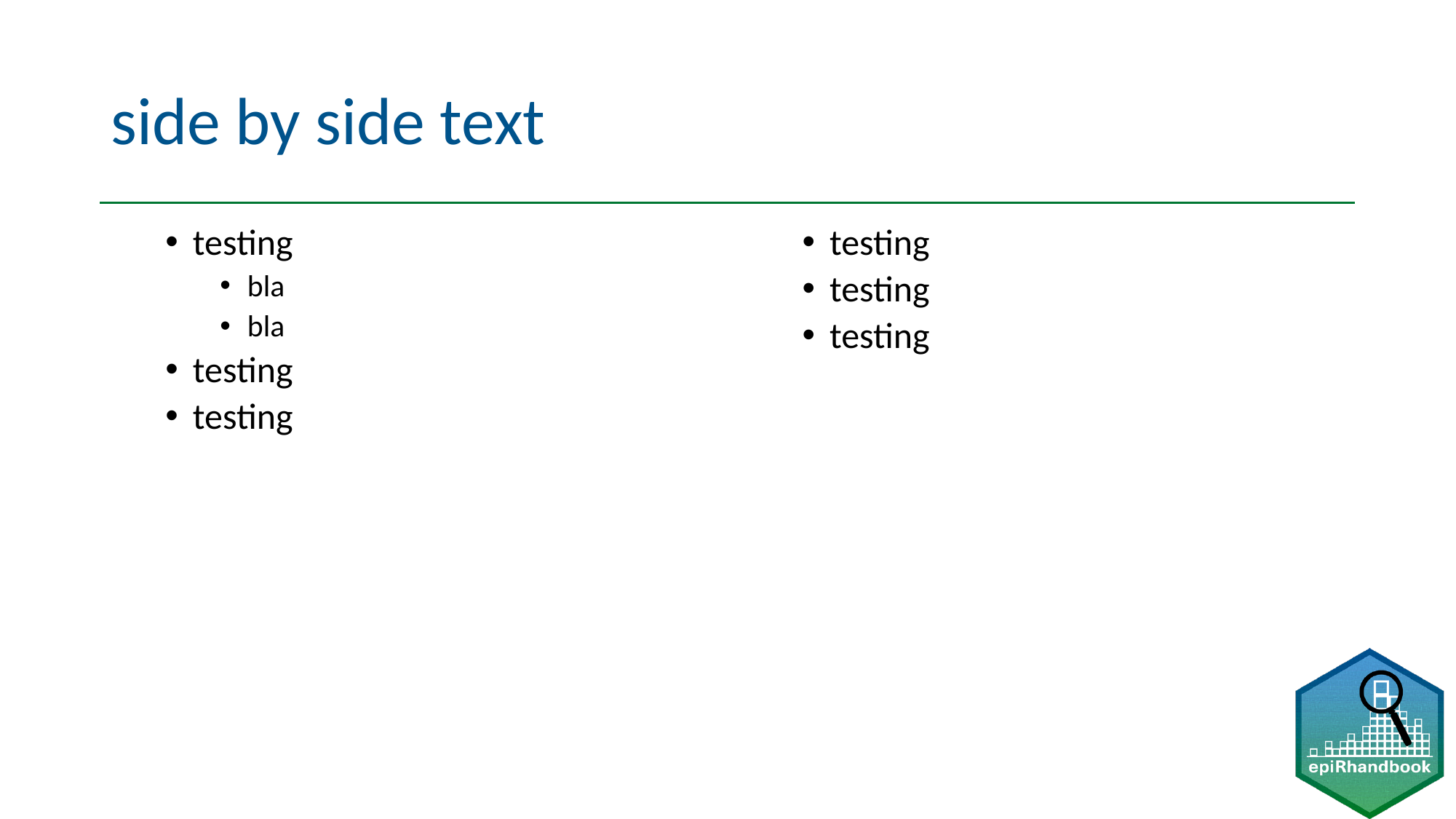

# side by side text
testing
bla
bla
testing
testing
testing
testing
testing